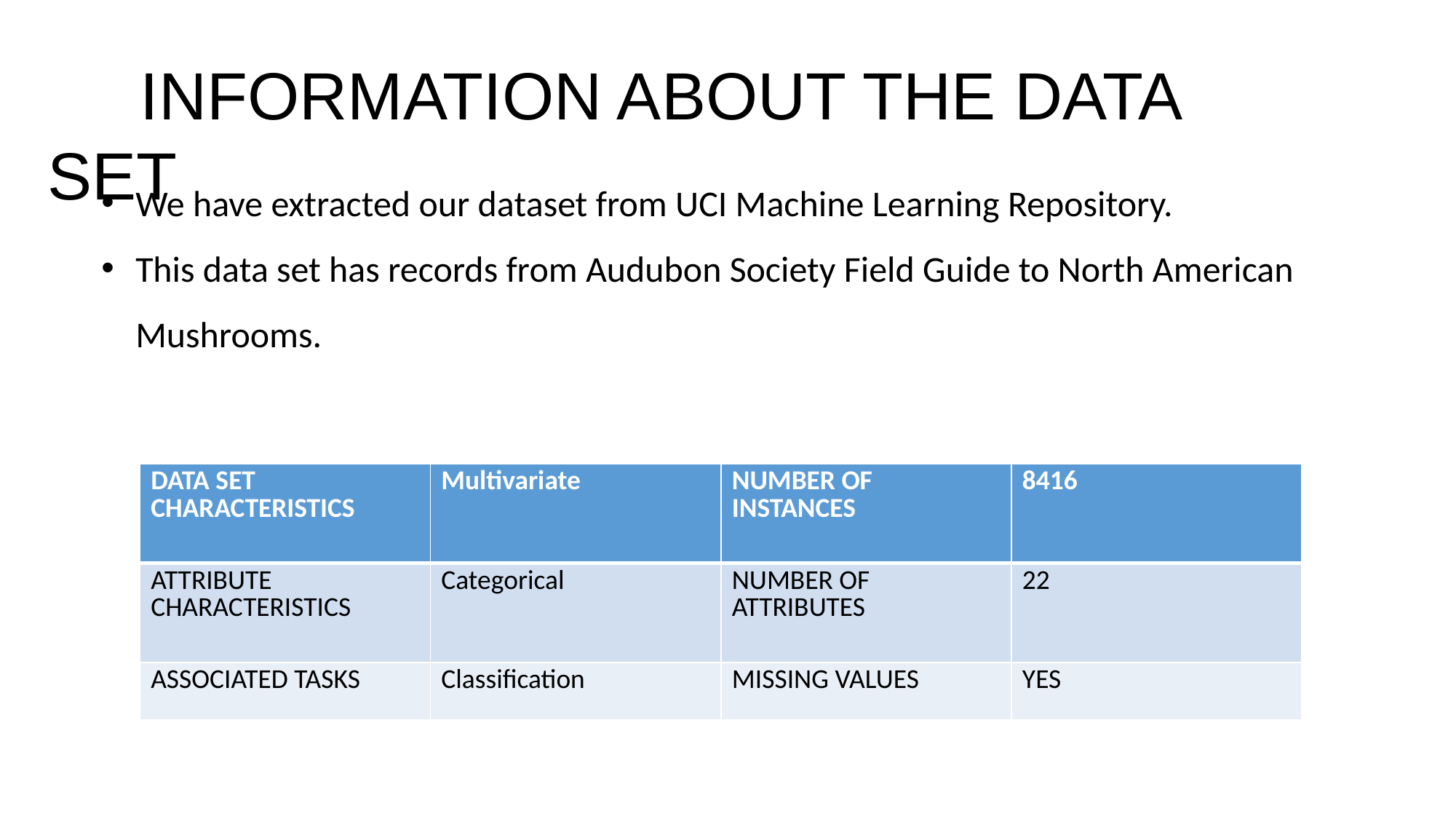

INFORMATION ABOUT THE DATA SET
We have extracted our dataset from UCI Machine Learning Repository.
This data set has records from Audubon Society Field Guide to North American Mushrooms.
| DATA SET CHARACTERISTICS | Multivariate | NUMBER OF INSTANCES | 8416 |
| --- | --- | --- | --- |
| ATTRIBUTE CHARACTERISTICS | Categorical | NUMBER OF ATTRIBUTES | 22 |
| ASSOCIATED TASKS | Classification | MISSING VALUES | YES |